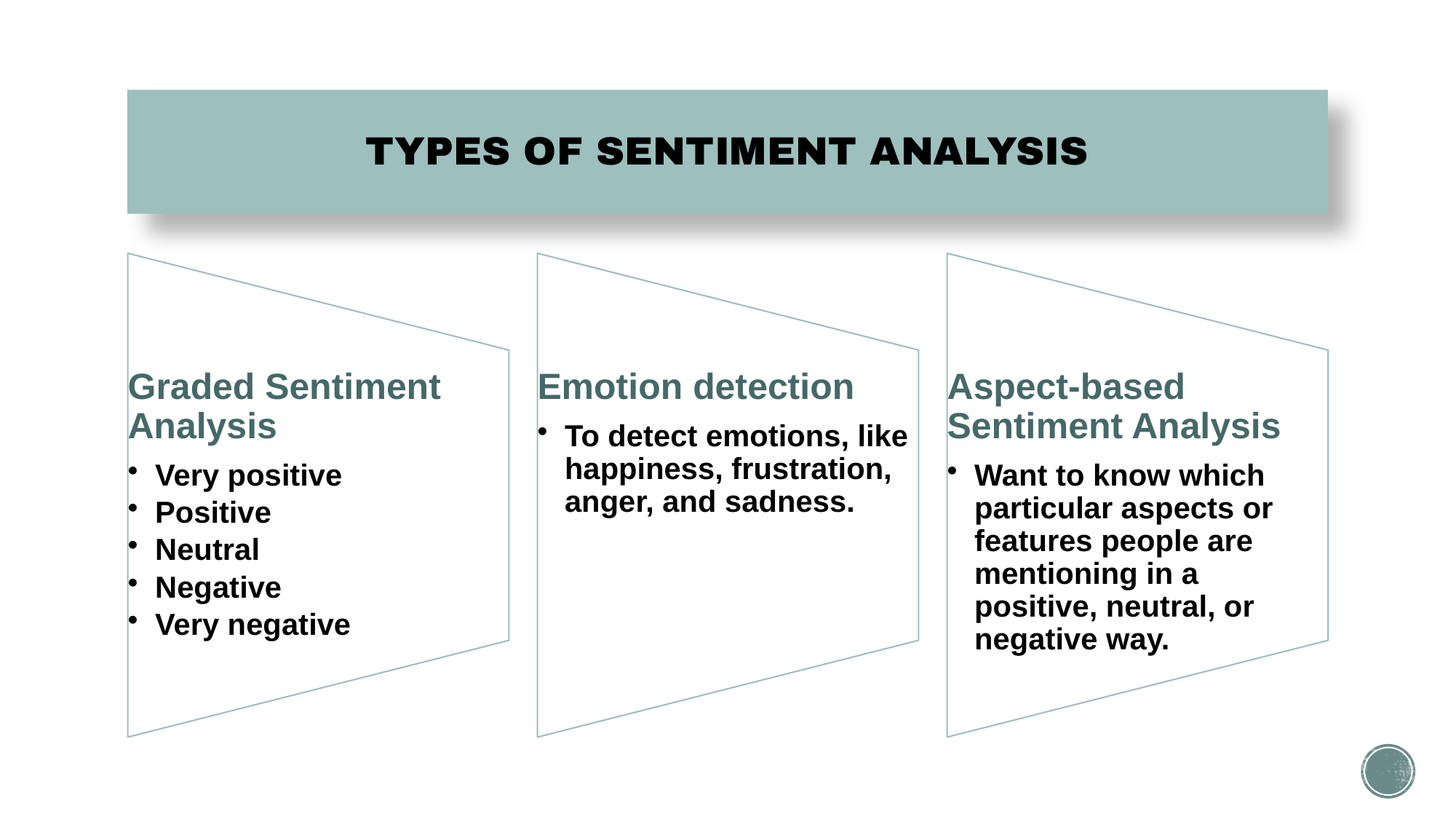

# TYPES OF SENTIMENT ANALYSIS
Graded Sentiment Analysis
Very positive
Positive
Neutral
Negative
Very negative
Emotion detection
To detect emotions, like happiness, frustration, anger, and sadness.
Aspect-based Sentiment Analysis
Want to know which particular aspects or features people are mentioning in a positive, neutral, or negative way.